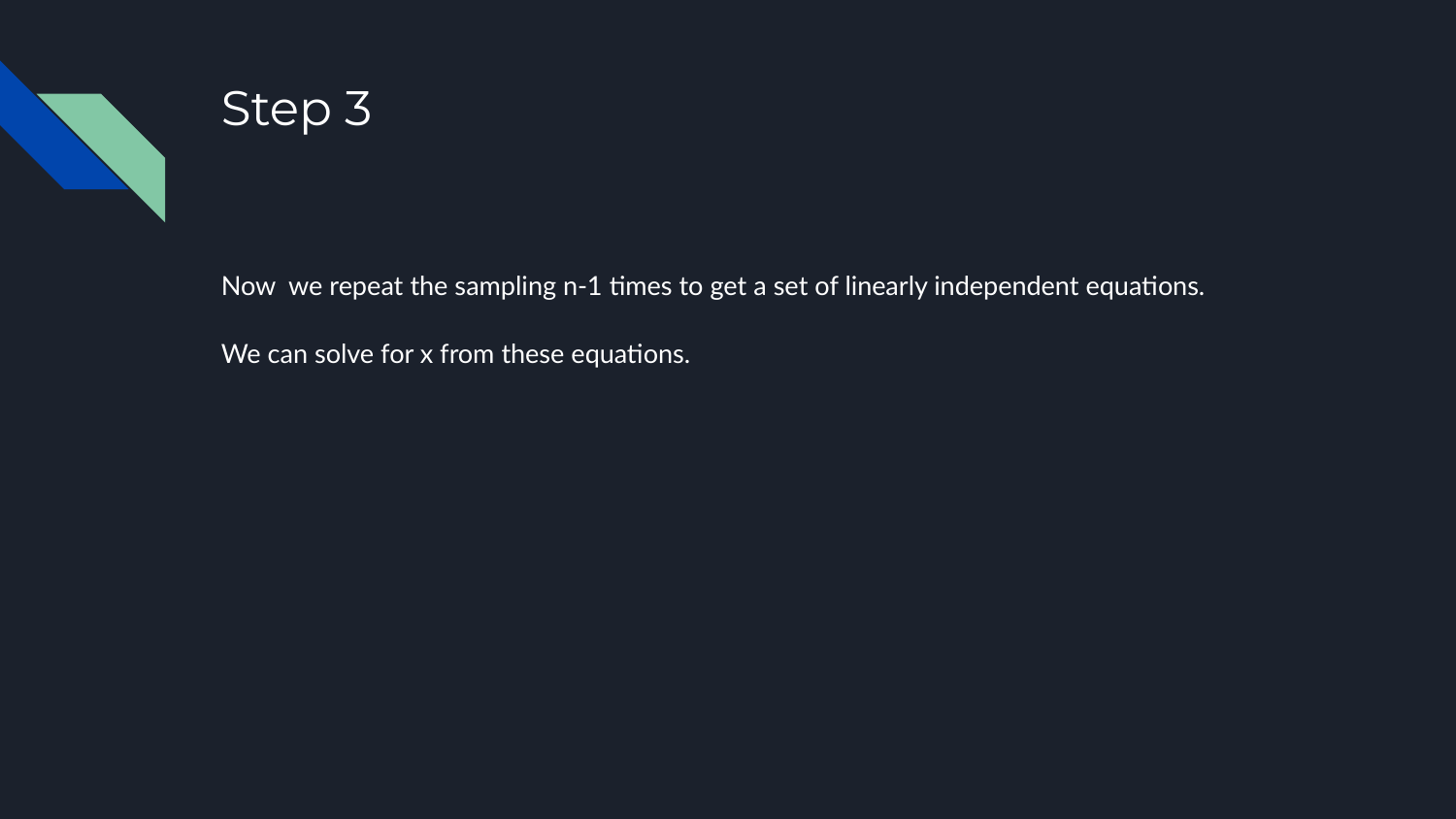

# Step 3

Now  we repeat the sampling n-1 times to get a set of linearly independent equations.
We can solve for x from these equations.